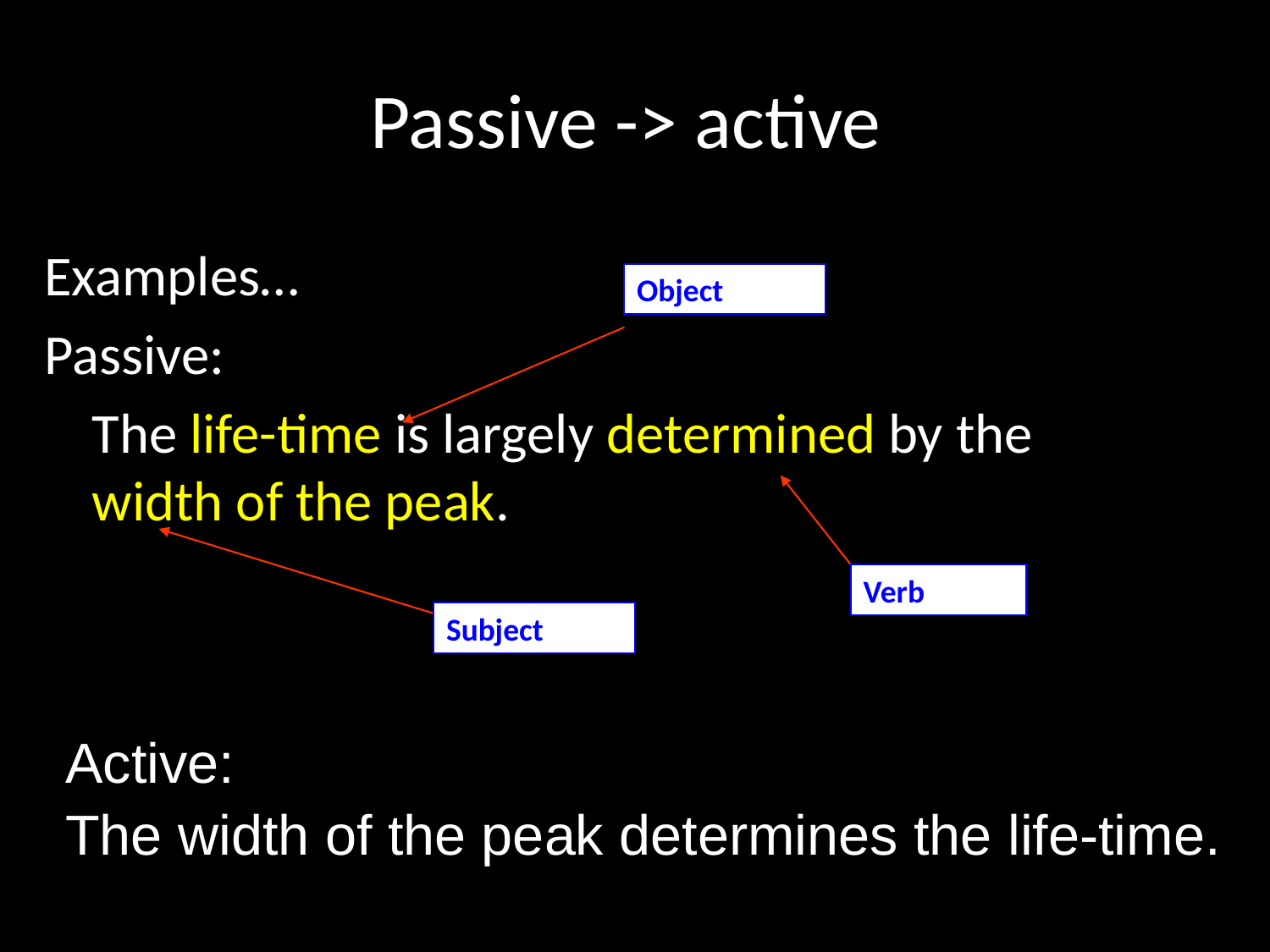

# Passive -> active
Examples…
Passive:
	The life-time is largely determined by the width of the peak.

Object

Verb

Subject
Active:
The width of the peak determines the life-time.